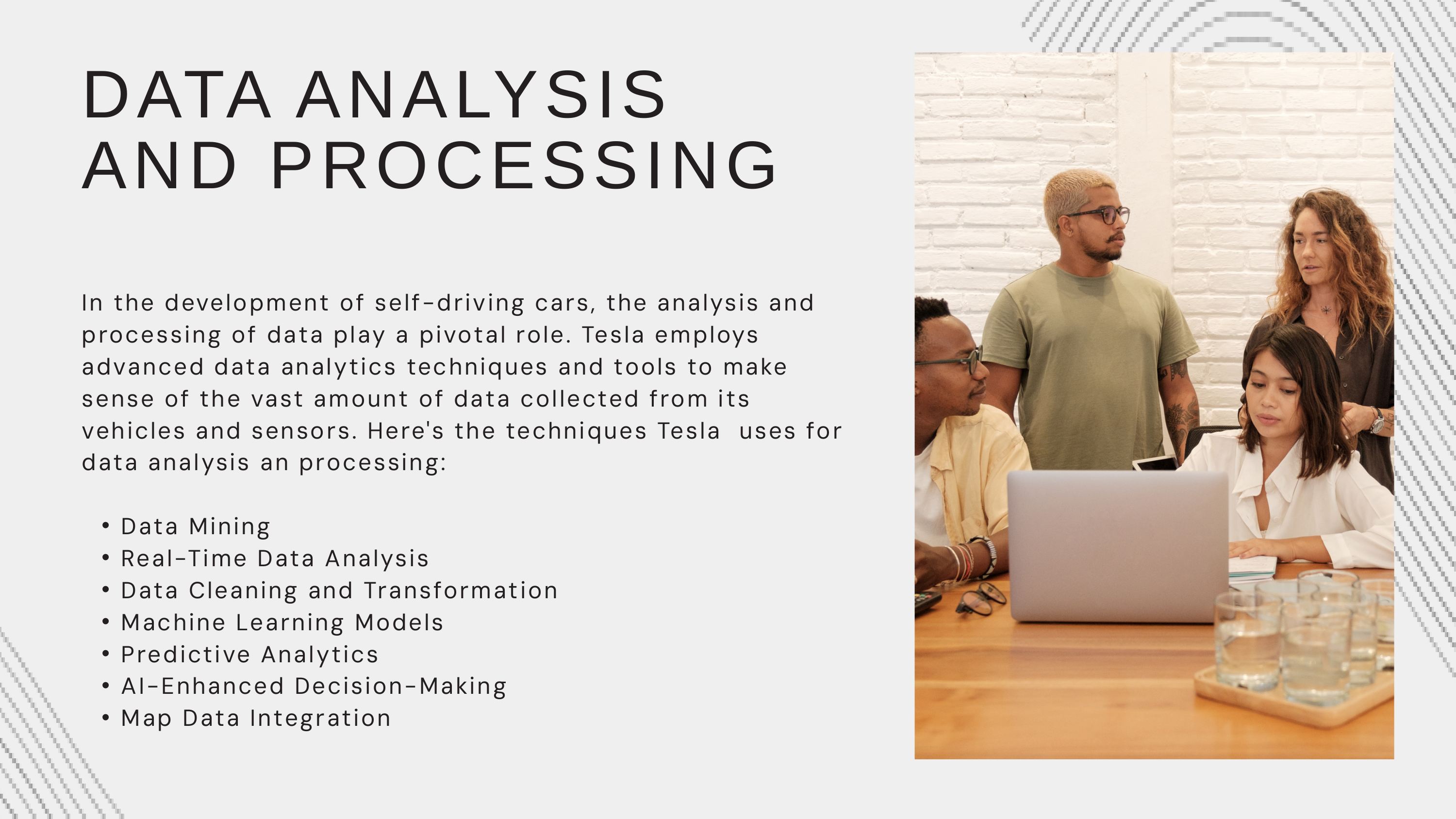

DATA ANALYSIS AND PROCESSING

In the development of self-driving cars, the analysis and processing of data play a pivotal role. Tesla employs advanced data analytics techniques and tools to make sense of the vast amount of data collected from its vehicles and sensors. Here's the techniques Tesla  uses for data analysis an processing:

Data Mining
Real-Time Data Analysis
Data Cleaning and Transformation
Machine Learning Models
Predictive Analytics
AI-Enhanced Decision-Making
Map Data Integration